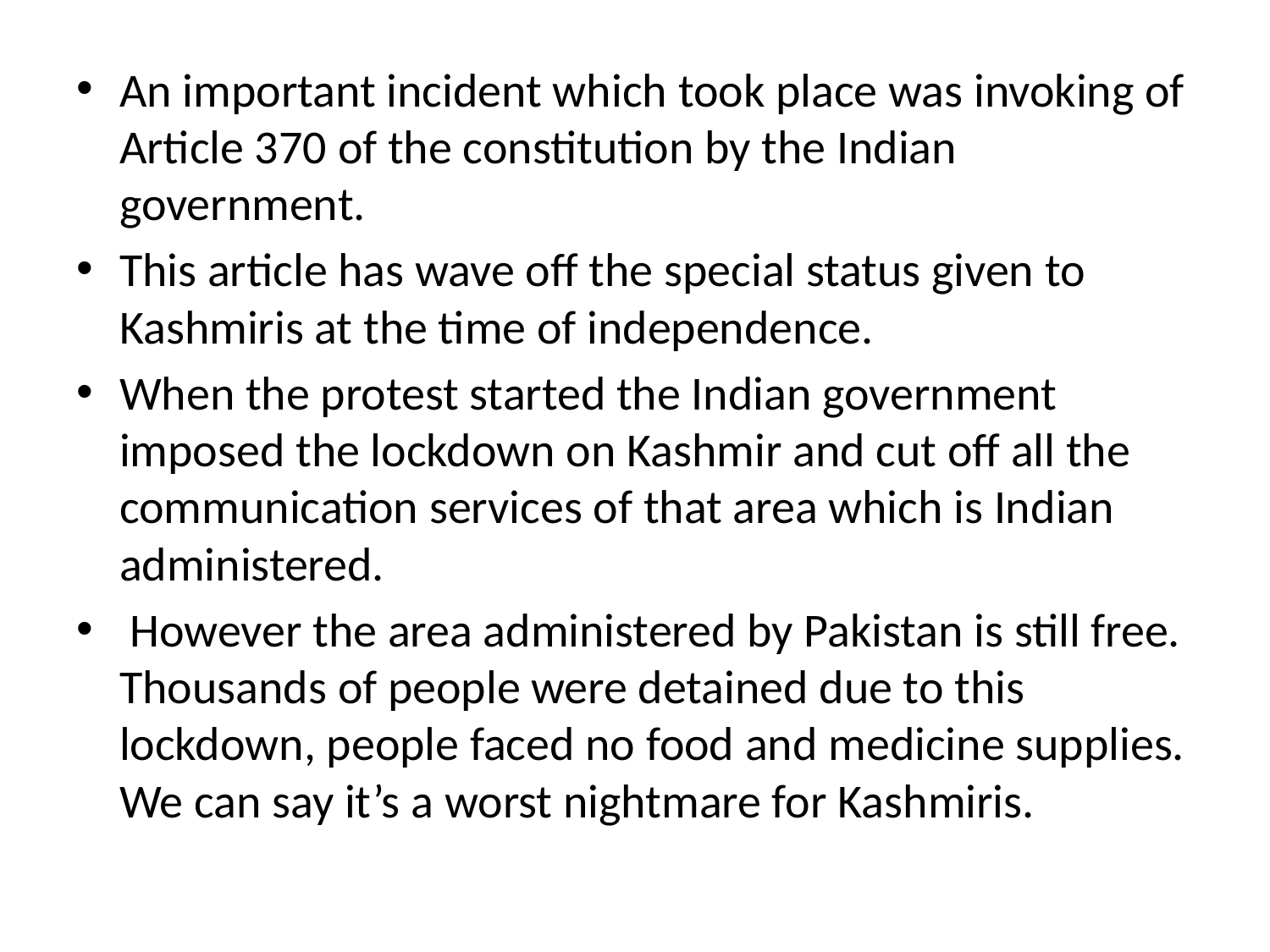

An important incident which took place was invoking of Article 370 of the constitution by the Indian government.
This article has wave off the special status given to Kashmiris at the time of independence.
When the protest started the Indian government imposed the lockdown on Kashmir and cut off all the communication services of that area which is Indian administered.
 However the area administered by Pakistan is still free. Thousands of people were detained due to this lockdown, people faced no food and medicine supplies. We can say it’s a worst nightmare for Kashmiris.